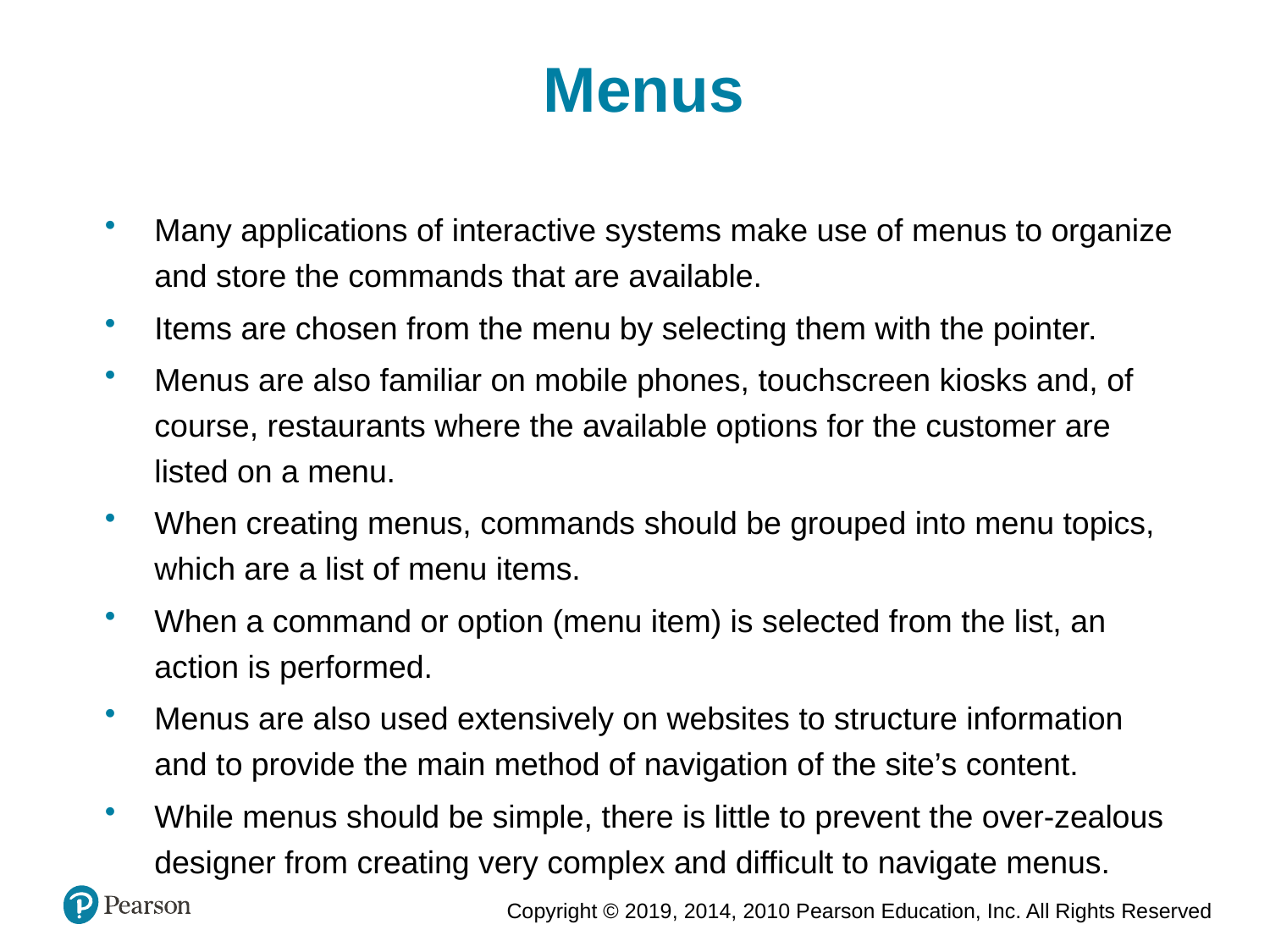

Menus
Many applications of interactive systems make use of menus to organize and store the commands that are available.
Items are chosen from the menu by selecting them with the pointer.
Menus are also familiar on mobile phones, touchscreen kiosks and, of course, restaurants where the available options for the customer are listed on a menu.
When creating menus, commands should be grouped into menu topics, which are a list of menu items.
When a command or option (menu item) is selected from the list, an action is performed.
Menus are also used extensively on websites to structure information and to provide the main method of navigation of the site’s content.
While menus should be simple, there is little to prevent the over-zealous designer from creating very complex and difficult to navigate menus.